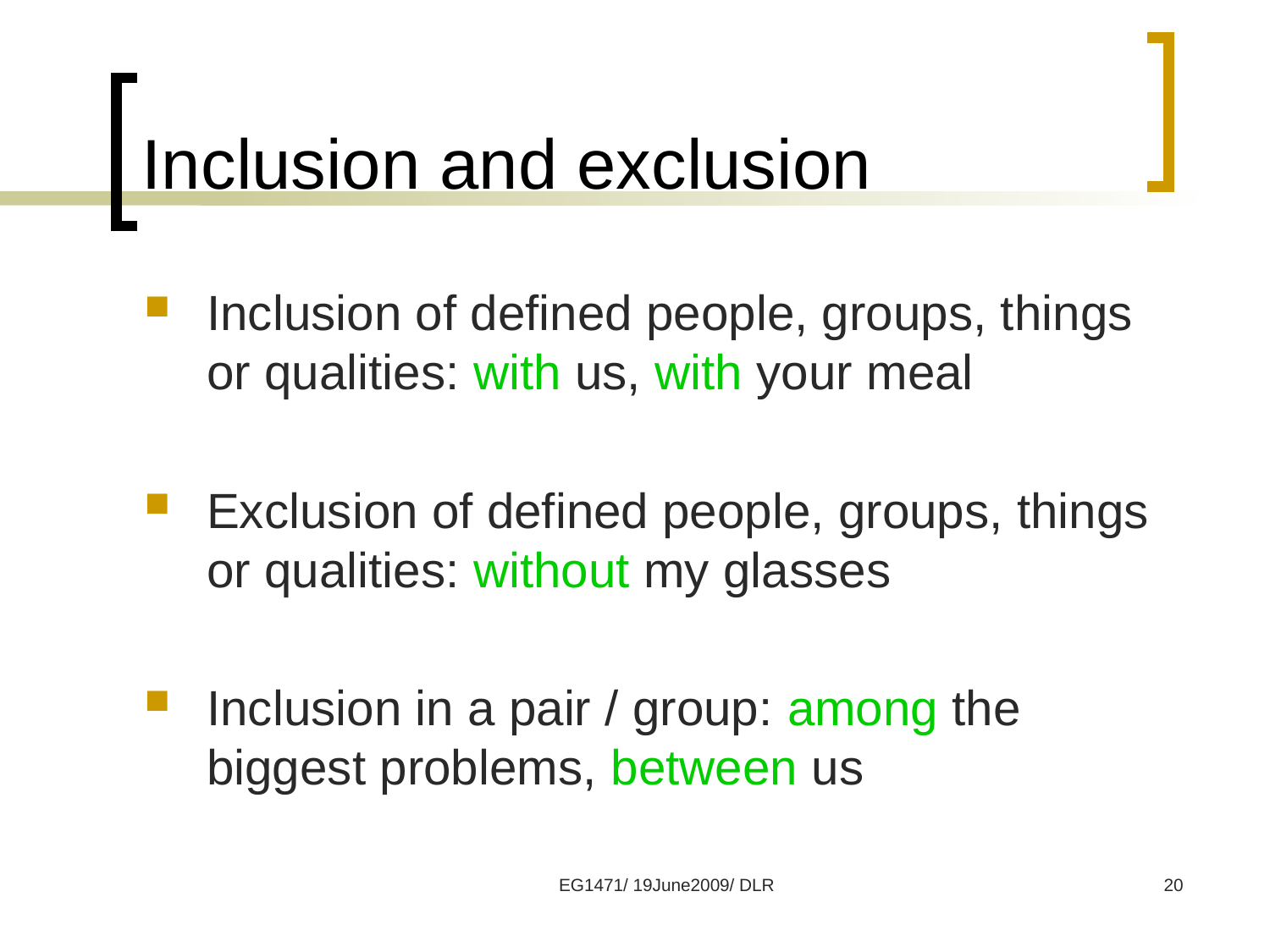

# Inclusion and exclusion
Inclusion of defined people, groups, things or qualities: with us, with your meal

Exclusion of defined people, groups, things or qualities: without my glasses

Inclusion in a pair / group: among the biggest problems, between us
EG1471/ 19June2009/ DLR
20